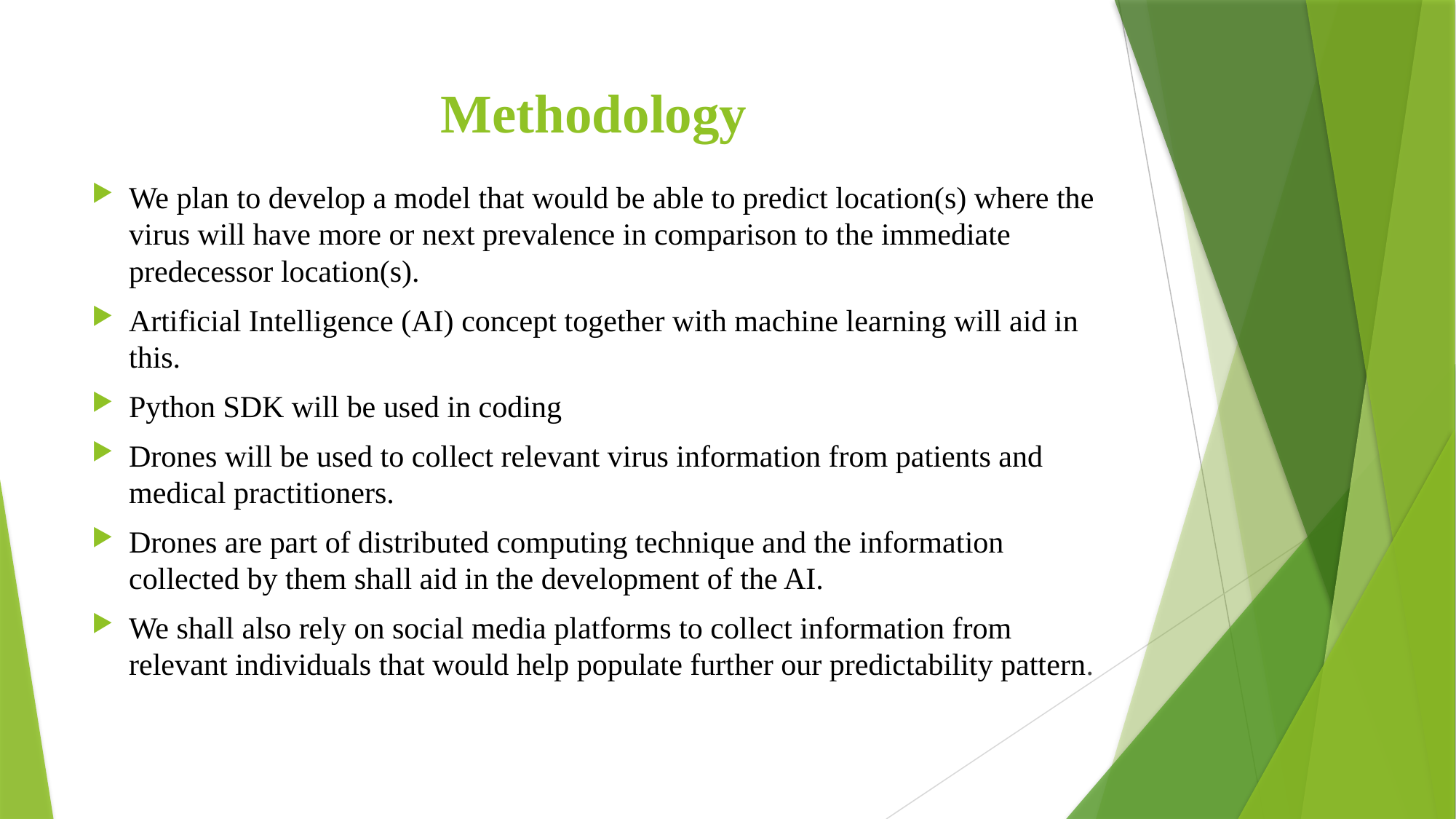

# Methodology
We plan to develop a model that would be able to predict location(s) where the virus will have more or next prevalence in comparison to the immediate predecessor location(s).
Artificial Intelligence (AI) concept together with machine learning will aid in this.
Python SDK will be used in coding
Drones will be used to collect relevant virus information from patients and medical practitioners.
Drones are part of distributed computing technique and the information collected by them shall aid in the development of the AI.
We shall also rely on social media platforms to collect information from relevant individuals that would help populate further our predictability pattern.